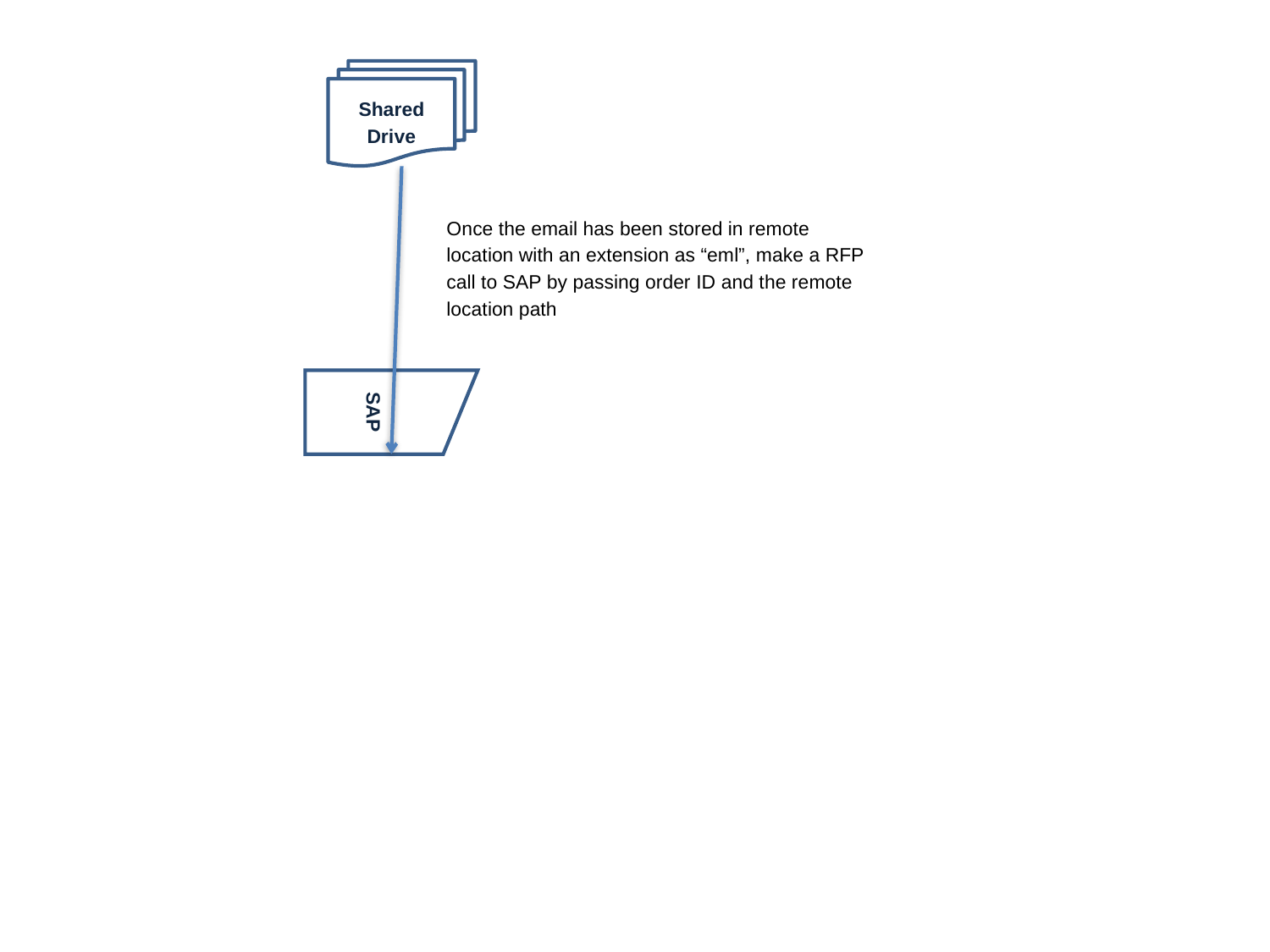

Shared Drive
Once the email has been stored in remote location with an extension as “eml”, make a RFP call to SAP by passing order ID and the remote location path
SAP